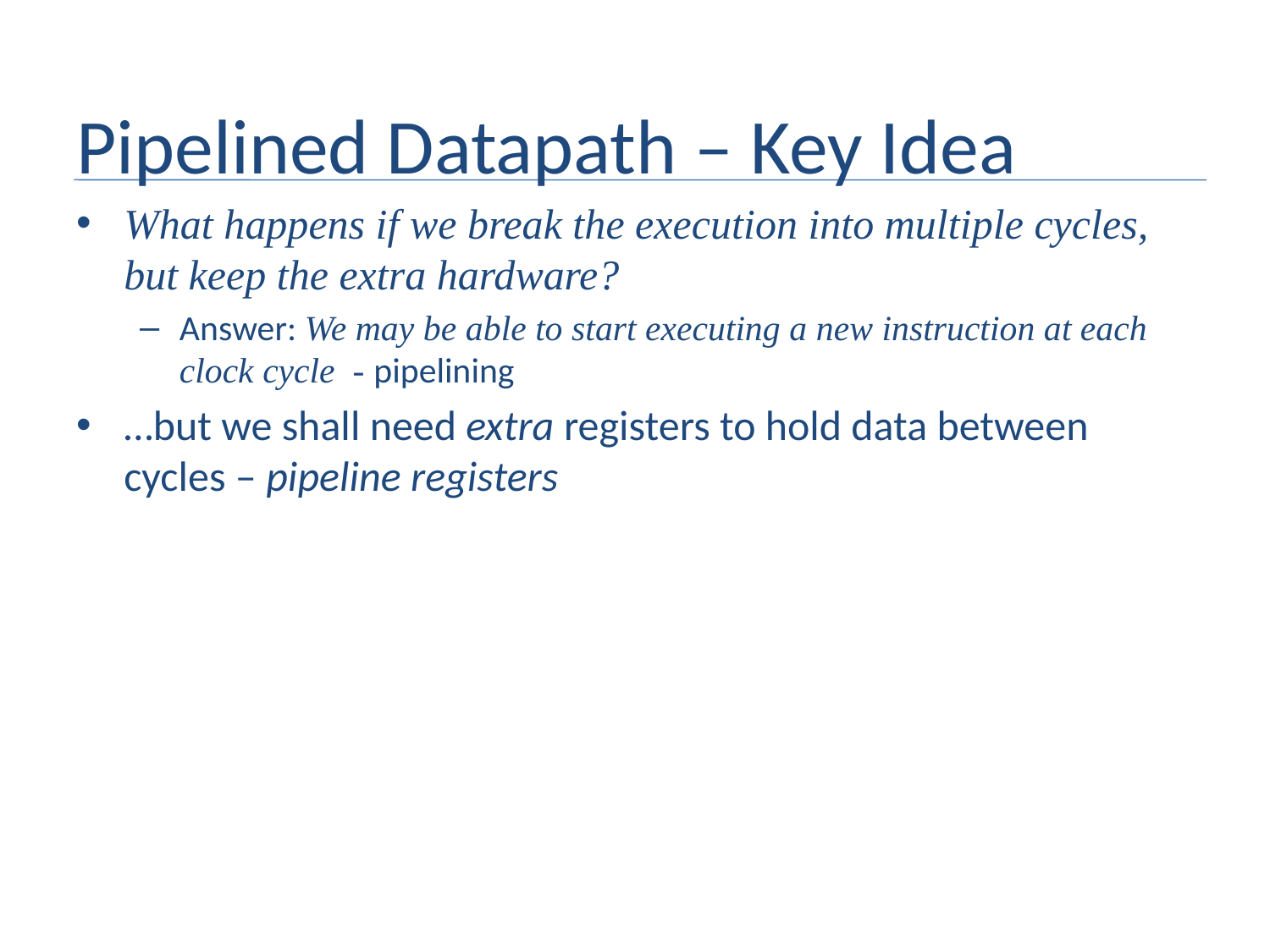

# Pipelined Datapath – Key Idea
What happens if we break the execution into multiple cycles, but keep the extra hardware?
Answer: We may be able to start executing a new instruction at each clock cycle  - pipelining
…but we shall need extra registers to hold data between cycles – pipeline registers